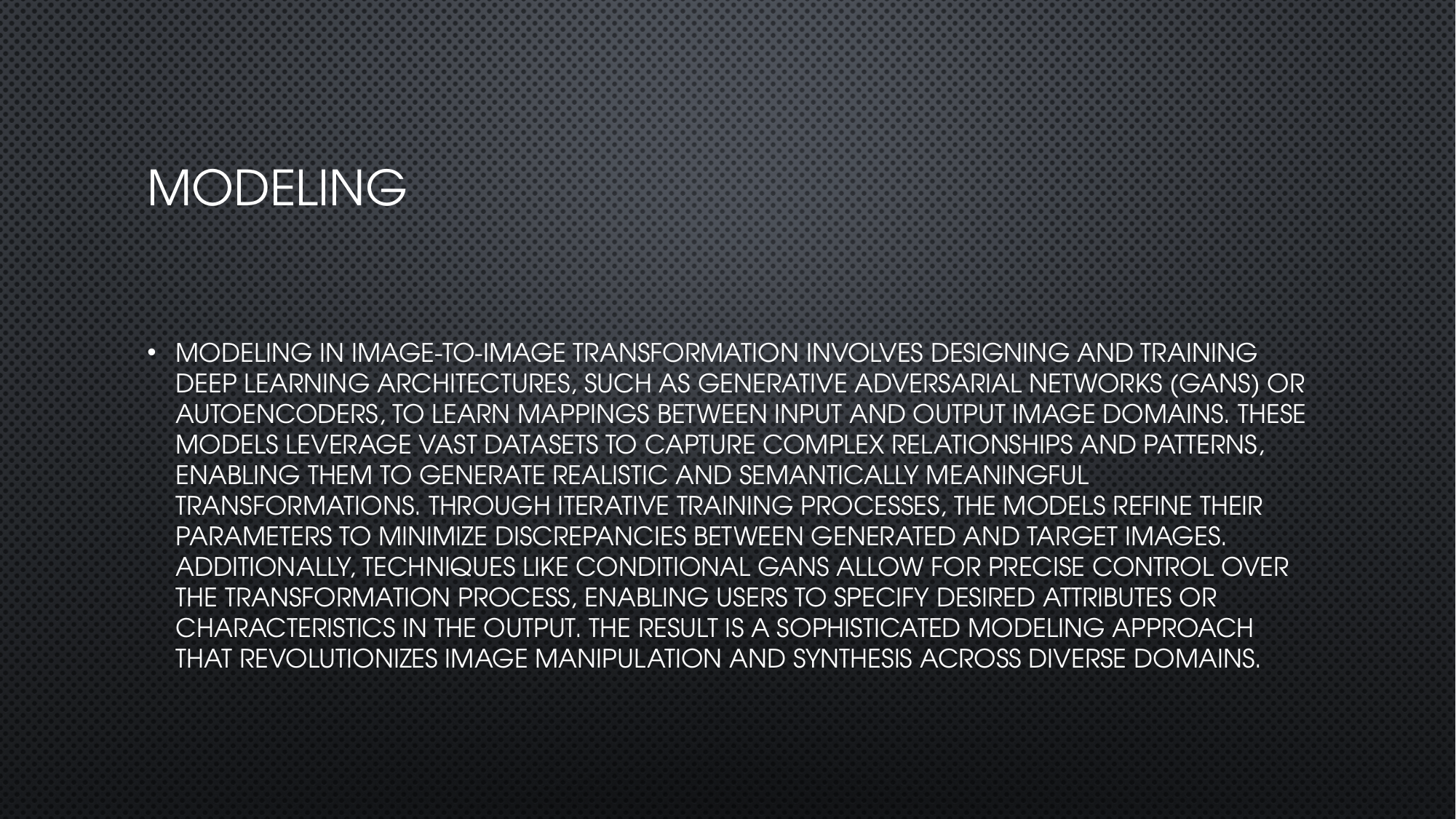

# modeling
Modeling in image-to-image transformation involves designing and training deep learning architectures, such as Generative Adversarial Networks (GANs) or autoencoders, to learn mappings between input and output image domains. These models leverage vast datasets to capture complex relationships and patterns, enabling them to generate realistic and semantically meaningful transformations. Through iterative training processes, the models refine their parameters to minimize discrepancies between generated and target images. Additionally, techniques like conditional GANs allow for precise control over the transformation process, enabling users to specify desired attributes or characteristics in the output. The result is a sophisticated modeling approach that revolutionizes image manipulation and synthesis across diverse domains.